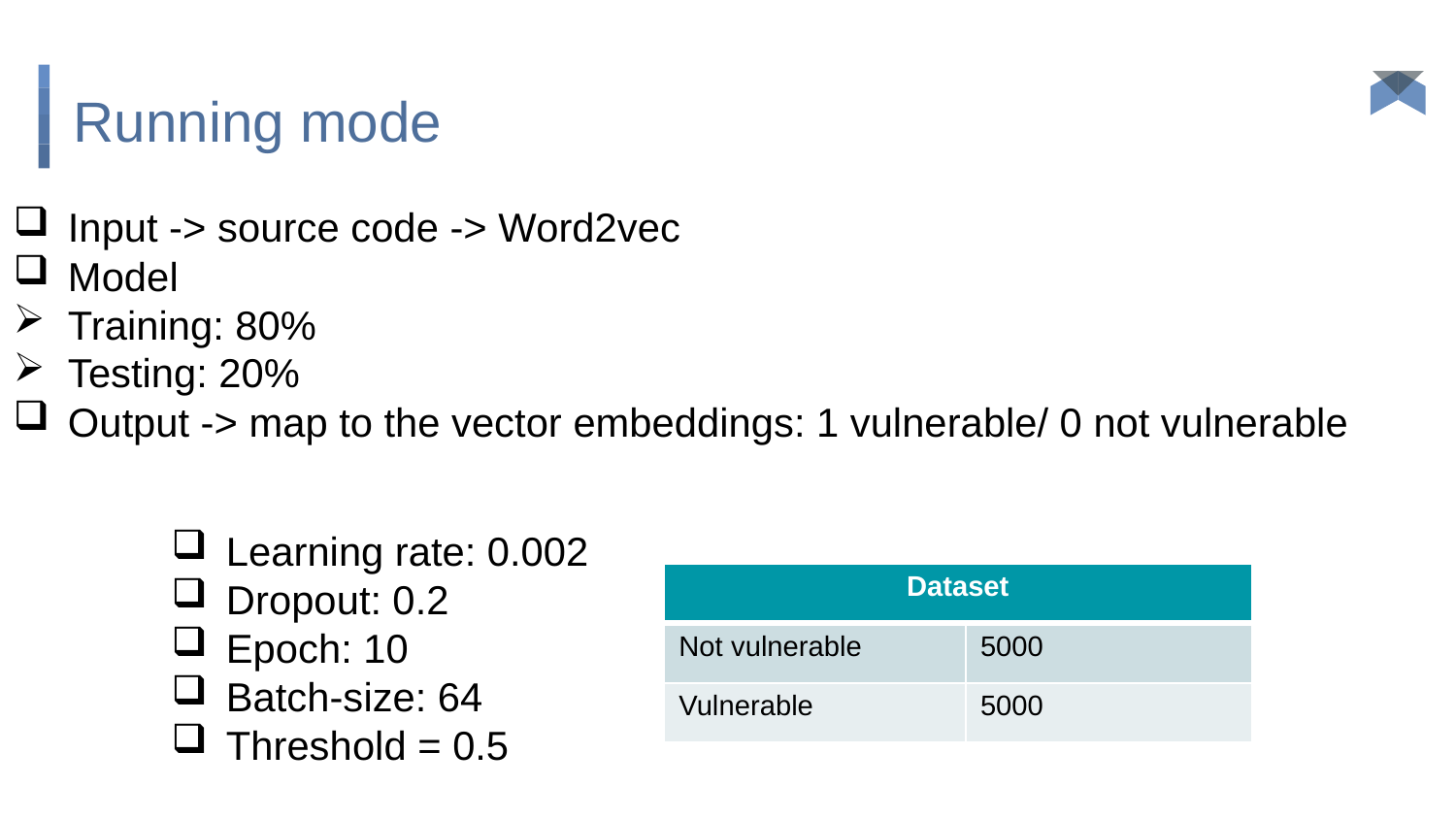

# Running mode
Input -> source code -> Word2vec
Model
Training: 80%
Testing: 20%
Output -> map to the vector embeddings: 1 vulnerable/ 0 not vulnerable
Learning rate: 0.002
Dropout: 0.2
Epoch: 10
Batch-size: 64
Threshold = 0.5
| Dataset |  |
| --- | --- |
| Not vulnerable | 5000 |
| Vulnerable | 5000 |